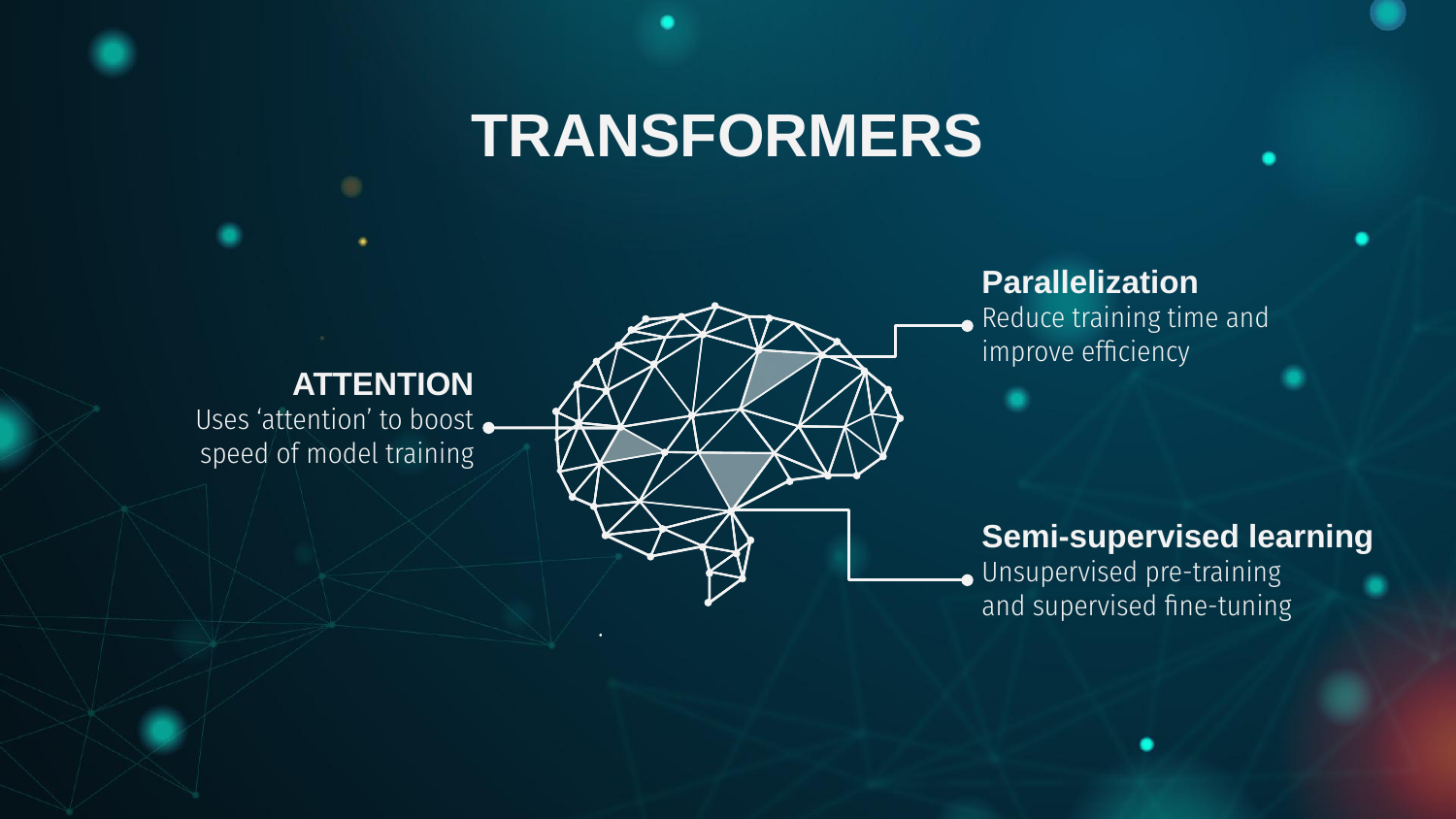

# TRANSFORMERS
Parallelization
Reduce training time and improve efficiency

ATTENTION
Uses ‘attention’ to boost speed of model training
Semi-supervised learning
Unsupervised pre-training and supervised fine-tuning